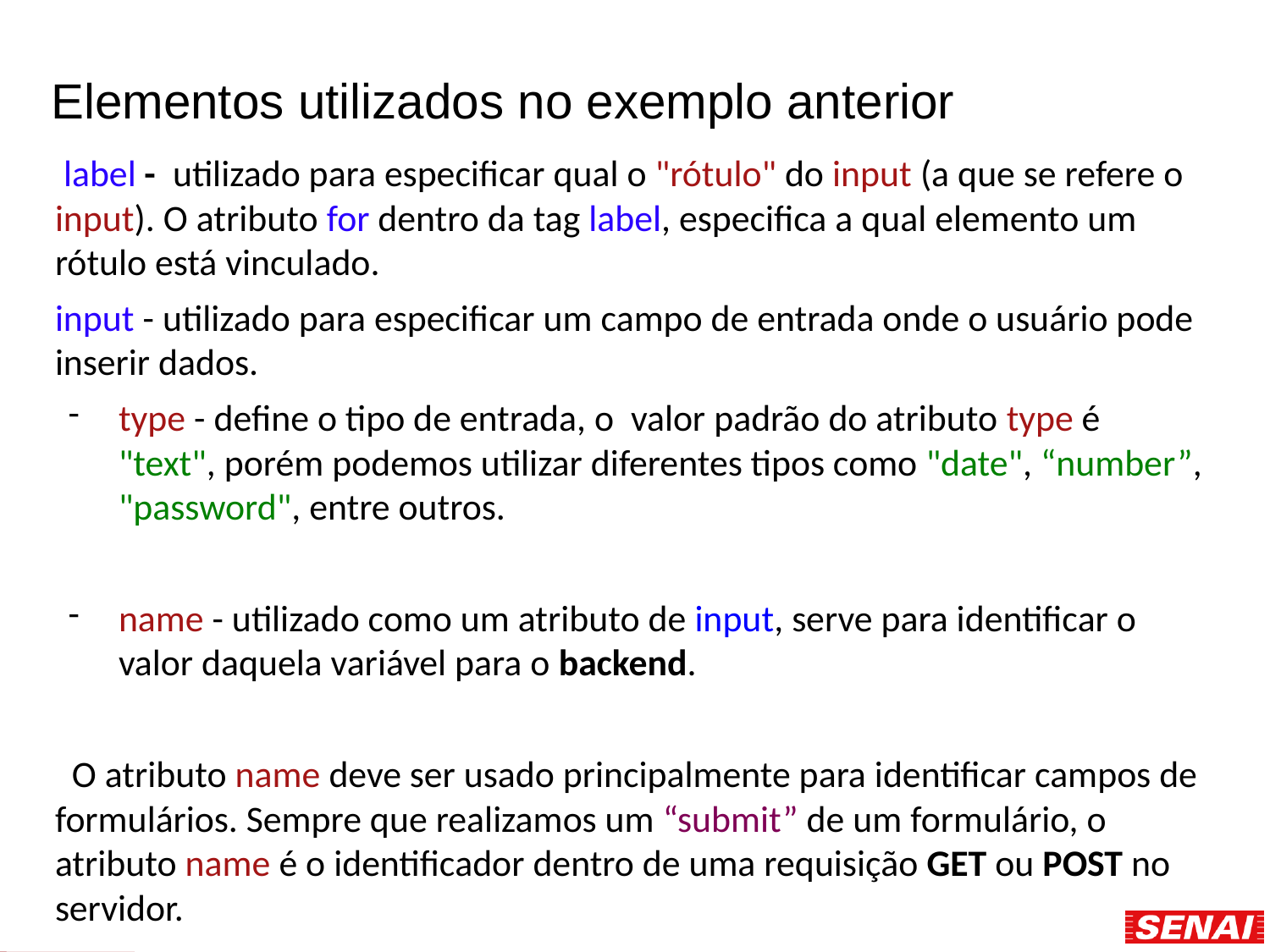

# Elementos utilizados no exemplo anterior
 label -  utilizado para especificar qual o "rótulo" do input (a que se refere o input). O atributo for dentro da tag label, especifica a qual elemento um rótulo está vinculado.
input - utilizado para especificar um campo de entrada onde o usuário pode inserir dados.
type - define o tipo de entrada, o  valor padrão do atributo type é "text", porém podemos utilizar diferentes tipos como "date", “number”, "password", entre outros.

name - utilizado como um atributo de input, serve para identificar o valor daquela variável para o backend.

  O atributo name deve ser usado principalmente para identificar campos de formulários. Sempre que realizamos um “submit” de um formulário, o atributo name é o identificador dentro de uma requisição GET ou POST no servidor.